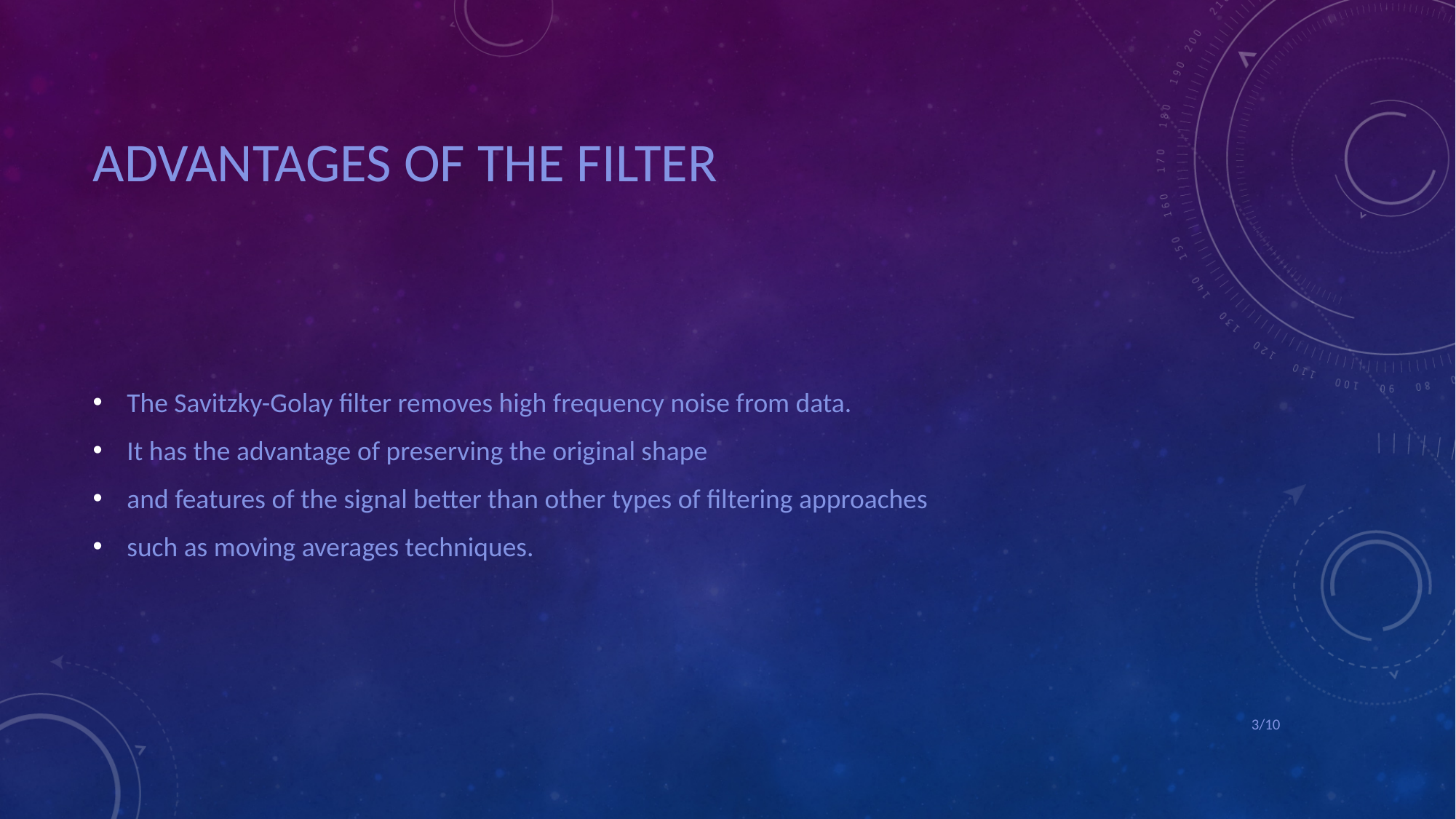

# Advantages of the filter
The Savitzky-Golay filter removes high frequency noise from data.
It has the advantage of preserving the original shape
and features of the signal better than other types of filtering approaches
such as moving averages techniques.
3/10